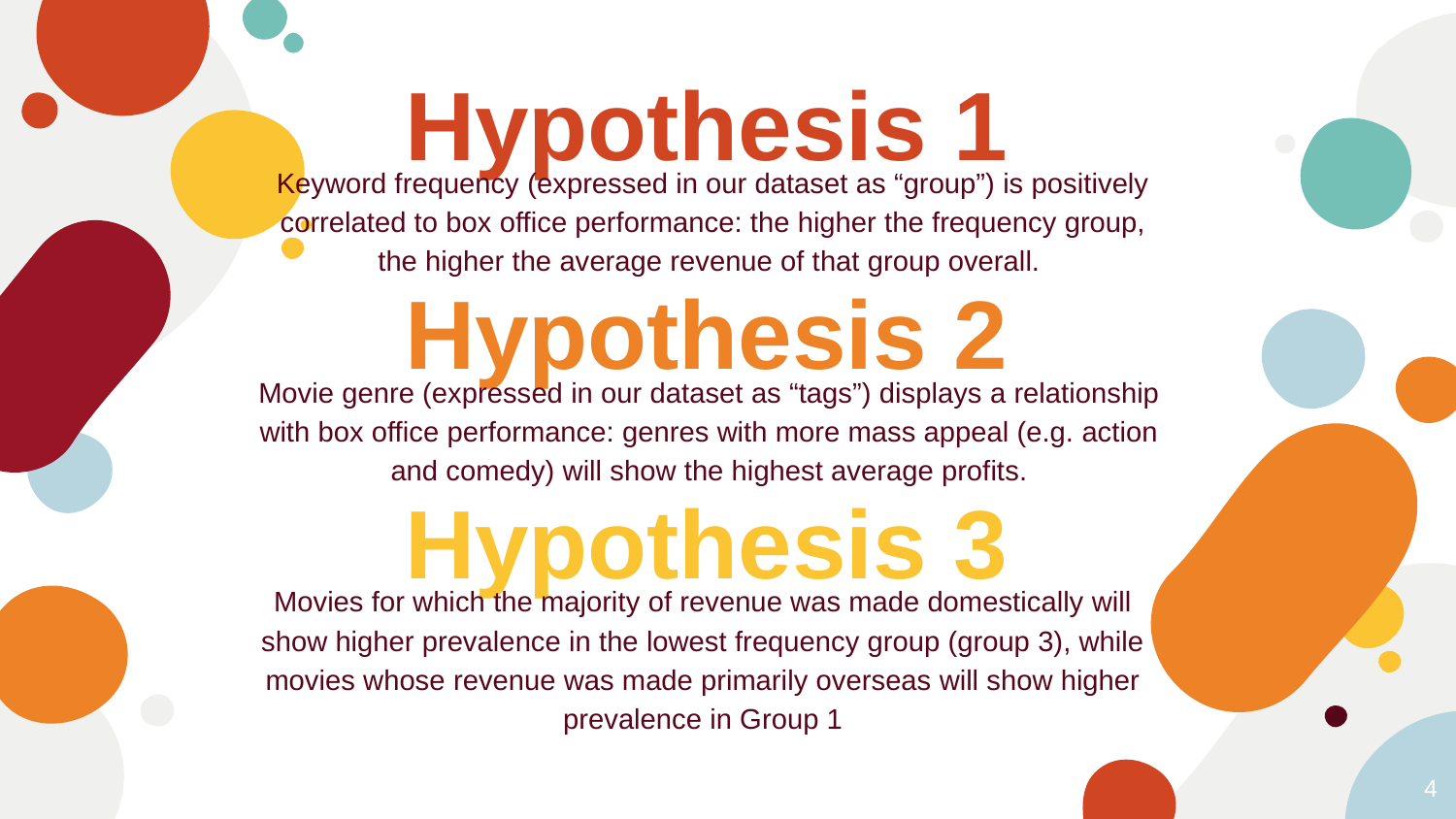

Hypothesis 1
Keyword frequency (expressed in our dataset as “group”) is positively correlated to box office performance: the higher the frequency group, the higher the average revenue of that group overall.
Hypothesis 2
Movie genre (expressed in our dataset as “tags”) displays a relationship with box office performance: genres with more mass appeal (e.g. action and comedy) will show the highest average profits.
Hypothesis 3
Movies for which the majority of revenue was made domestically will show higher prevalence in the lowest frequency group (group 3), while movies whose revenue was made primarily overseas will show higher prevalence in Group 1
4